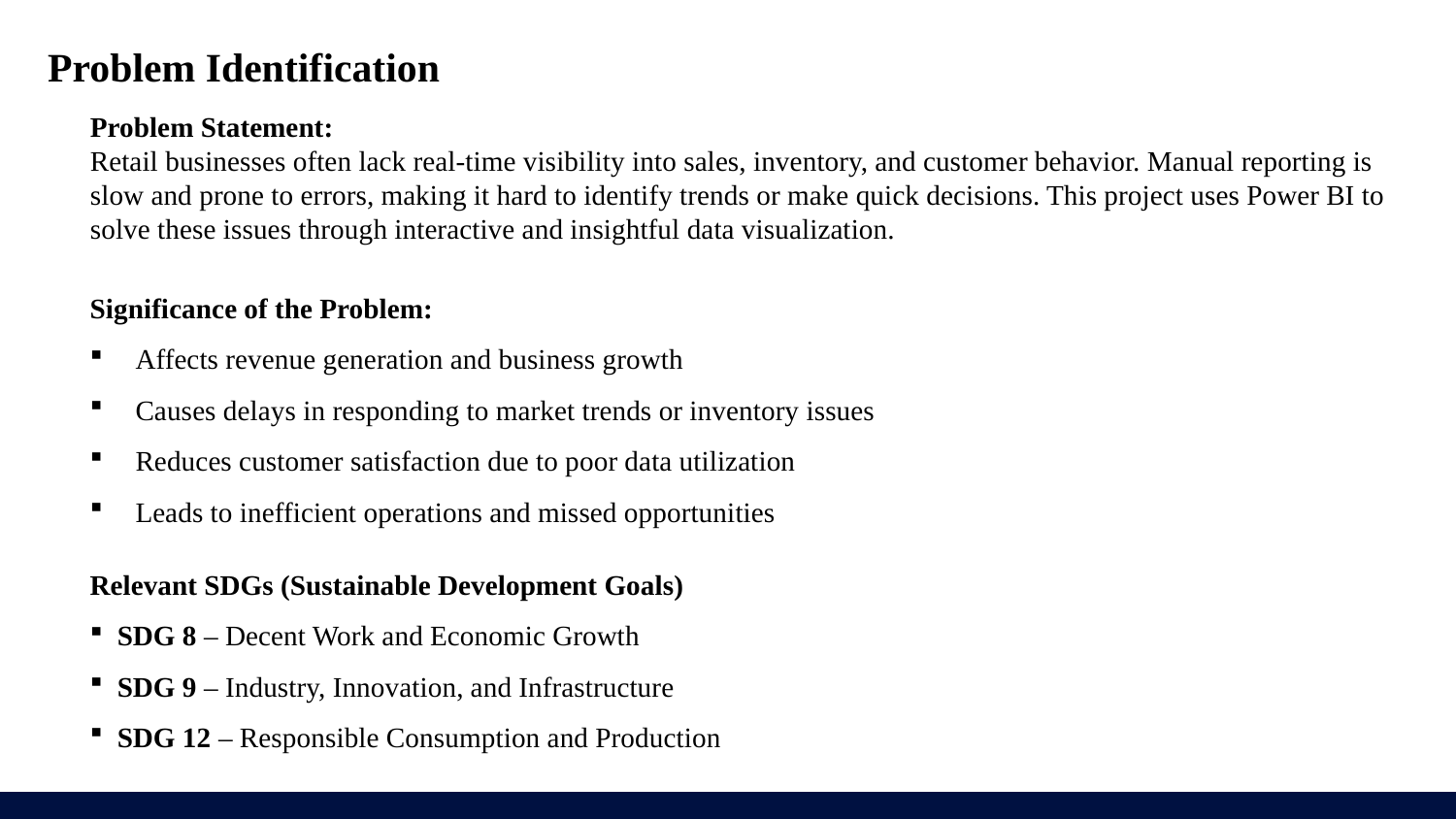

Problem Identification
Problem Statement:
Retail businesses often lack real-time visibility into sales, inventory, and customer behavior. Manual reporting is slow and prone to errors, making it hard to identify trends or make quick decisions. This project uses Power BI to solve these issues through interactive and insightful data visualization.

Significance of the Problem:
Affects revenue generation and business growth
Causes delays in responding to market trends or inventory issues
Reduces customer satisfaction due to poor data utilization
Leads to inefficient operations and missed opportunities
Relevant SDGs (Sustainable Development Goals)
SDG 8 – Decent Work and Economic Growth
SDG 9 – Industry, Innovation, and Infrastructure
SDG 12 – Responsible Consumption and Production